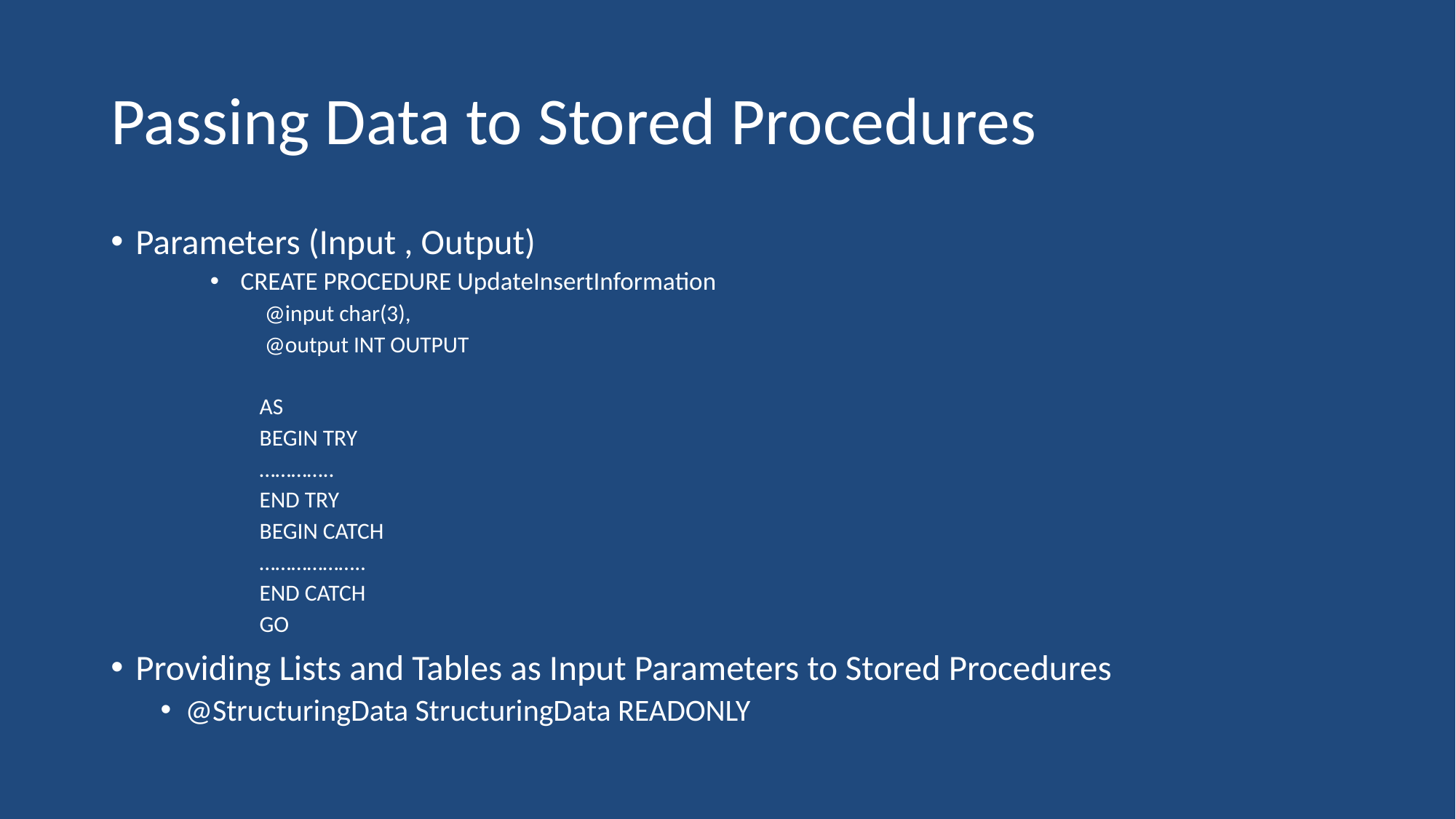

# Passing Data to Stored Procedures
Parameters (Input , Output)
 CREATE PROCEDURE UpdateInsertInformation
 @input char(3),
 @output INT OUTPUT

AS
BEGIN TRY
	…………..
END TRY
BEGIN CATCH
	………………..
END CATCH
GO
Providing Lists and Tables as Input Parameters to Stored Procedures
@StructuringData StructuringData READONLY